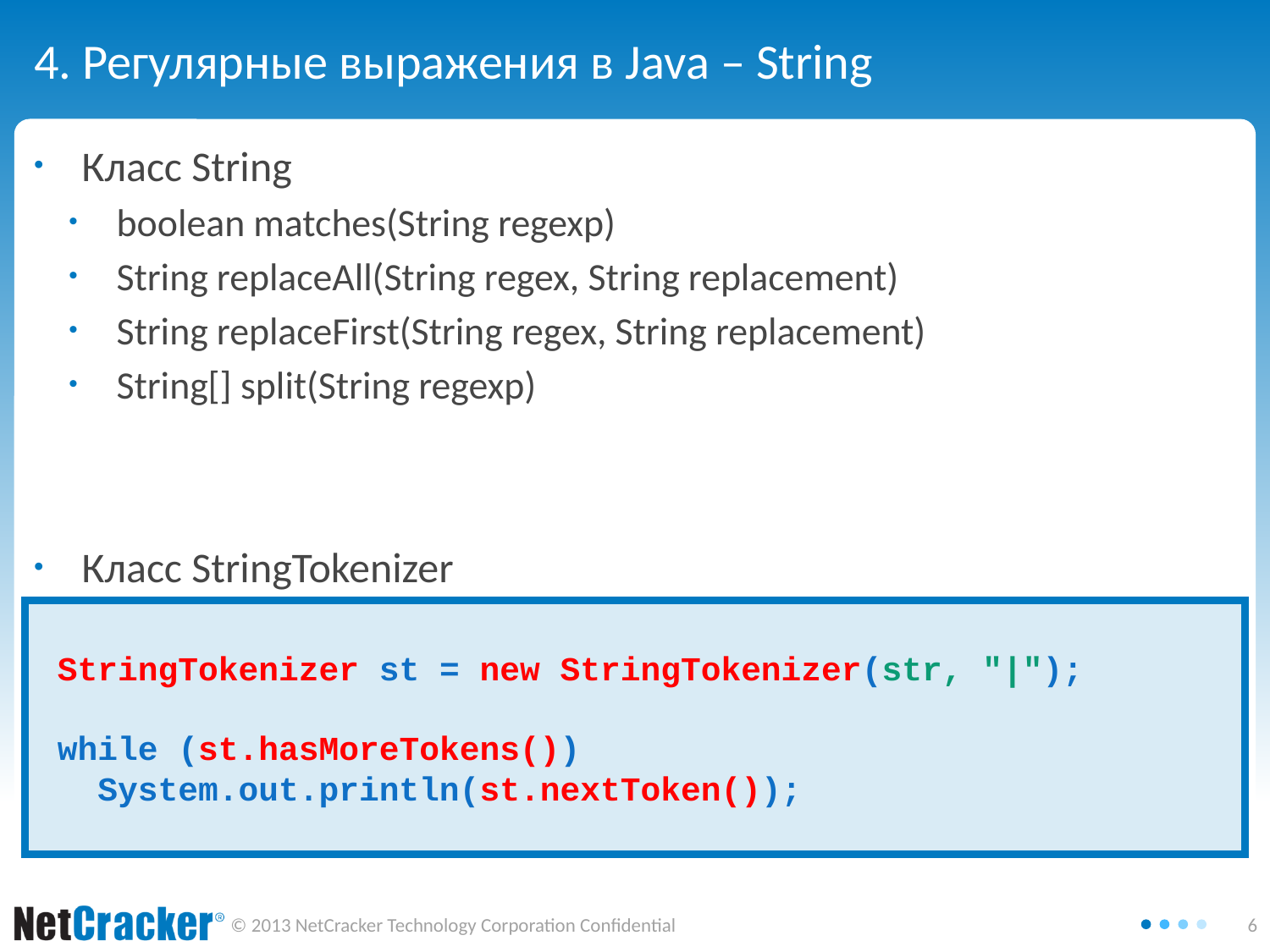

# 4. Регулярные выражения в Java – String
Класс String
boolean matches(String regexp)
String replaceAll(String regex, String replacement)
String replaceFirst(String regex, String replacement)
String[] split(String regexp)

Класс StringTokenizer

 StringTokenizer st = new StringTokenizer(str, "|");

 while (st.hasMoreTokens())
   System.out.println(st.nextToken());